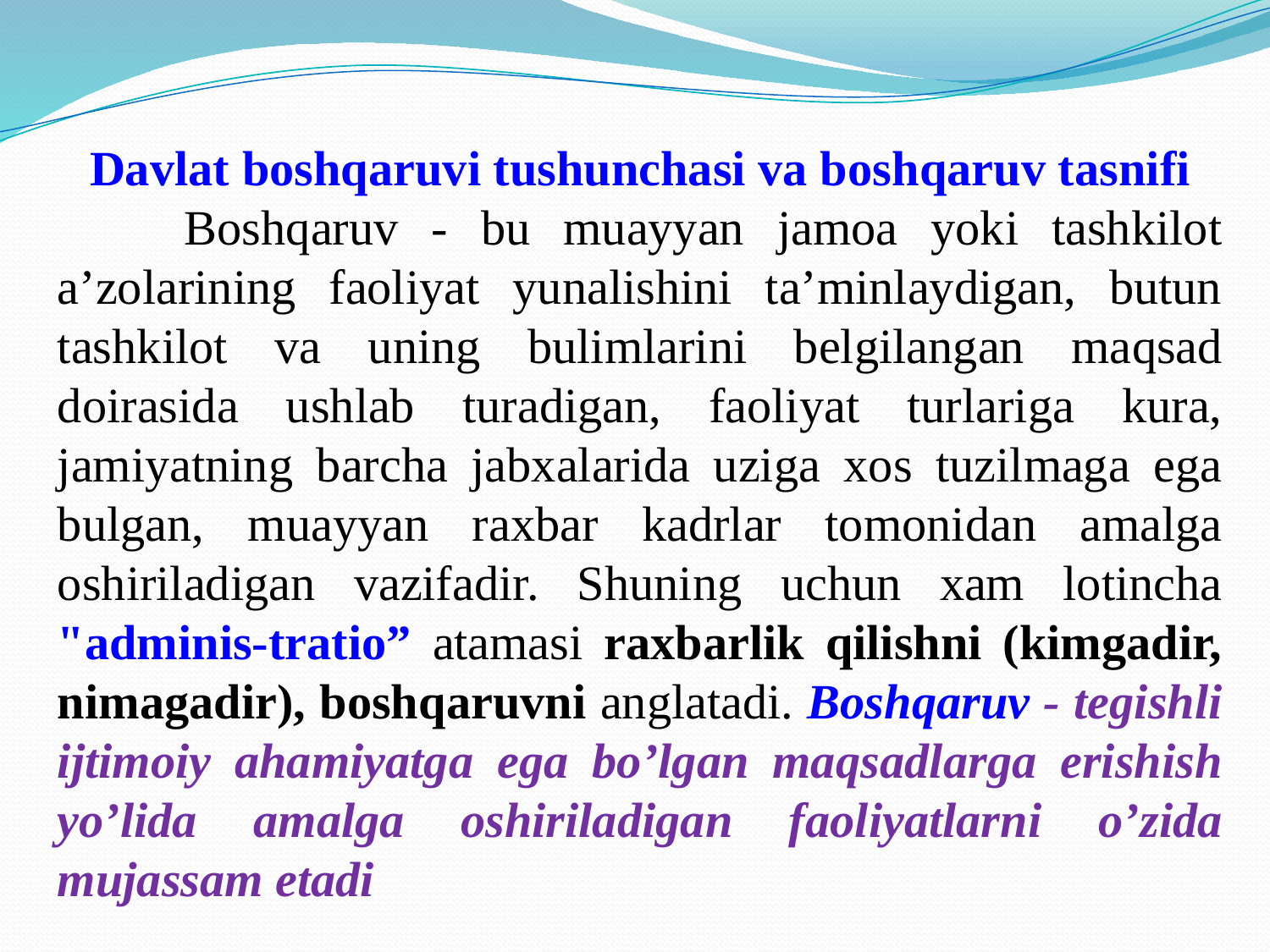

Davlat boshqaruvi tushunchasi va boshqaruv tasnifi
	Boshqaruv - bu muayyan jamoa yoki tashkilot a’zolarining faoliyat yunalishini ta’minlaydigan, butun tashkilot va uning bulimlarini belgilangan maqsad doirasida ushlab turadigan, faoliyat turlariga kura, jamiyatning barcha jabxalarida uziga xos tuzilmaga ega bulgan, muayyan raxbar kadrlar tomonidan amalga oshiriladigan vazifadir. Shuning uchun xam lotincha "adminis-tratio” atamasi raxbarlik qilishni (kimgadir, nimagadir), boshqaruvni anglatadi. Boshqaruv - tegishli ijtimoiy ahamiyatga ega bo’lgan maqsadlarga erishish yo’lida amalga oshiriladigan faoliyatlarni o’zida mujassam etadi